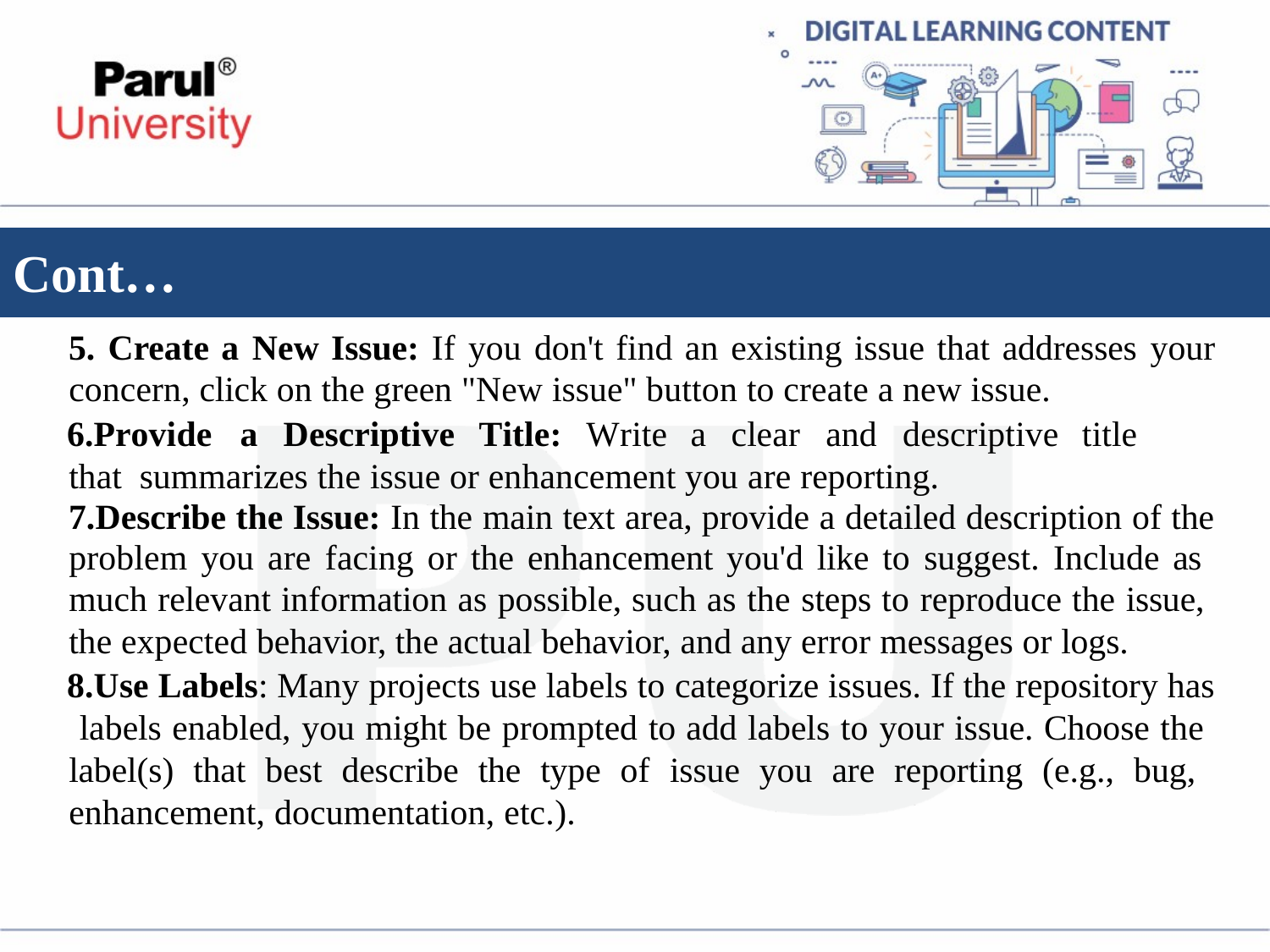

# Cont…
Create a New Issue: If you don't find an existing issue that addresses your
concern, click on the green "New issue" button to create a new issue.
Provide	a	Descriptive	Title:	Write	a	clear	and	descriptive	title	that  summarizes the issue or enhancement you are reporting.
Describe the Issue: In the main text area, provide a detailed description of the
problem you are facing or the enhancement you'd like to suggest. Include as  much relevant information as possible, such as the steps to reproduce the issue,  the expected behavior, the actual behavior, and any error messages or logs.
Use Labels: Many projects use labels to categorize issues. If the repository has  labels enabled, you might be prompted to add labels to your issue. Choose the  label(s) that best describe the type of issue you are reporting (e.g., bug,  enhancement, documentation, etc.).